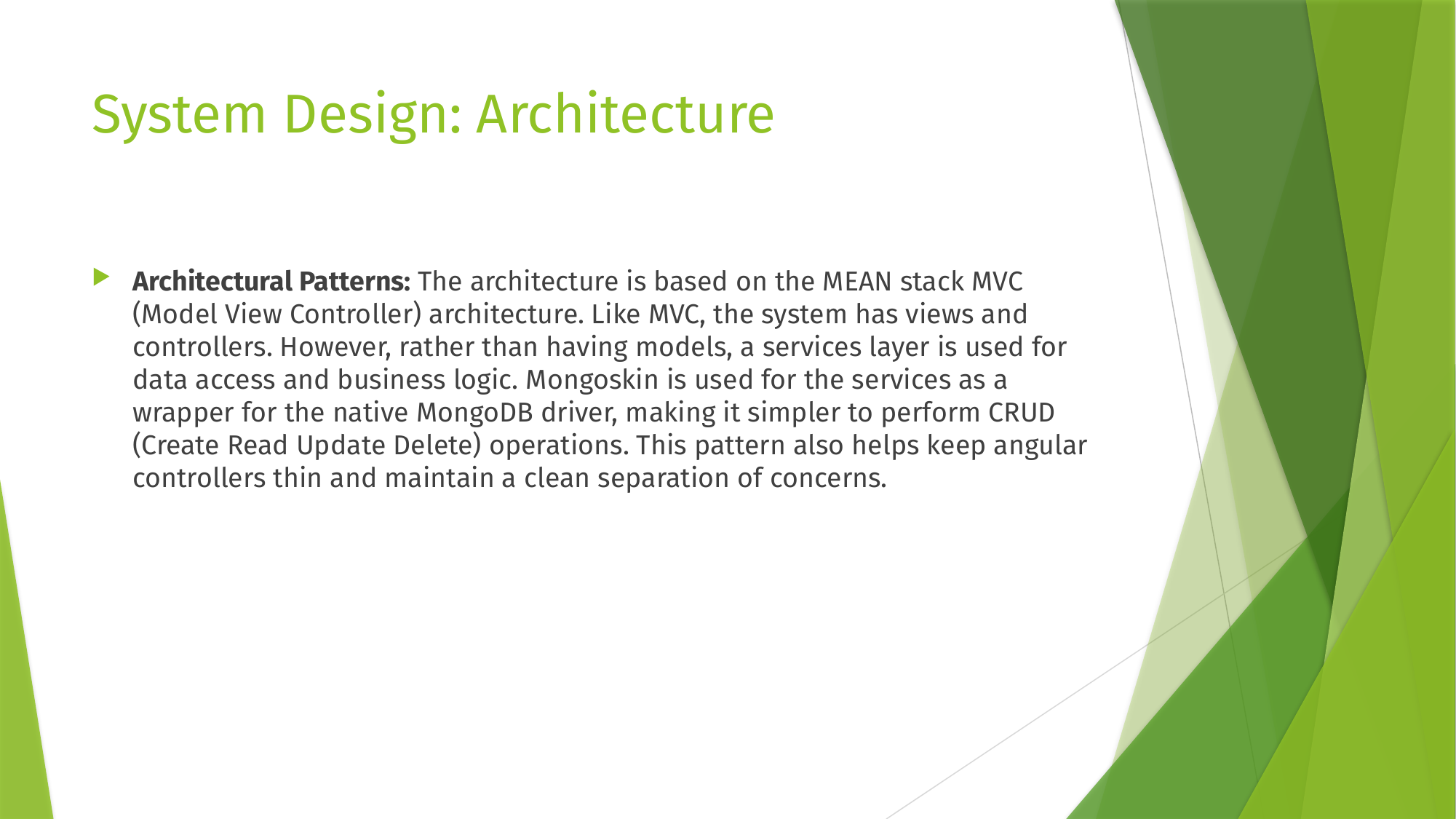

# System Design: Architecture
Architectural Patterns: The architecture is based on the MEAN stack MVC (Model View Controller) architecture. Like MVC, the system has views and controllers. However, rather than having models, a services layer is used for data access and business logic. Mongoskin is used for the services as a wrapper for the native MongoDB driver, making it simpler to perform CRUD (Create Read Update Delete) operations. This pattern also helps keep angular controllers thin and maintain a clean separation of concerns.